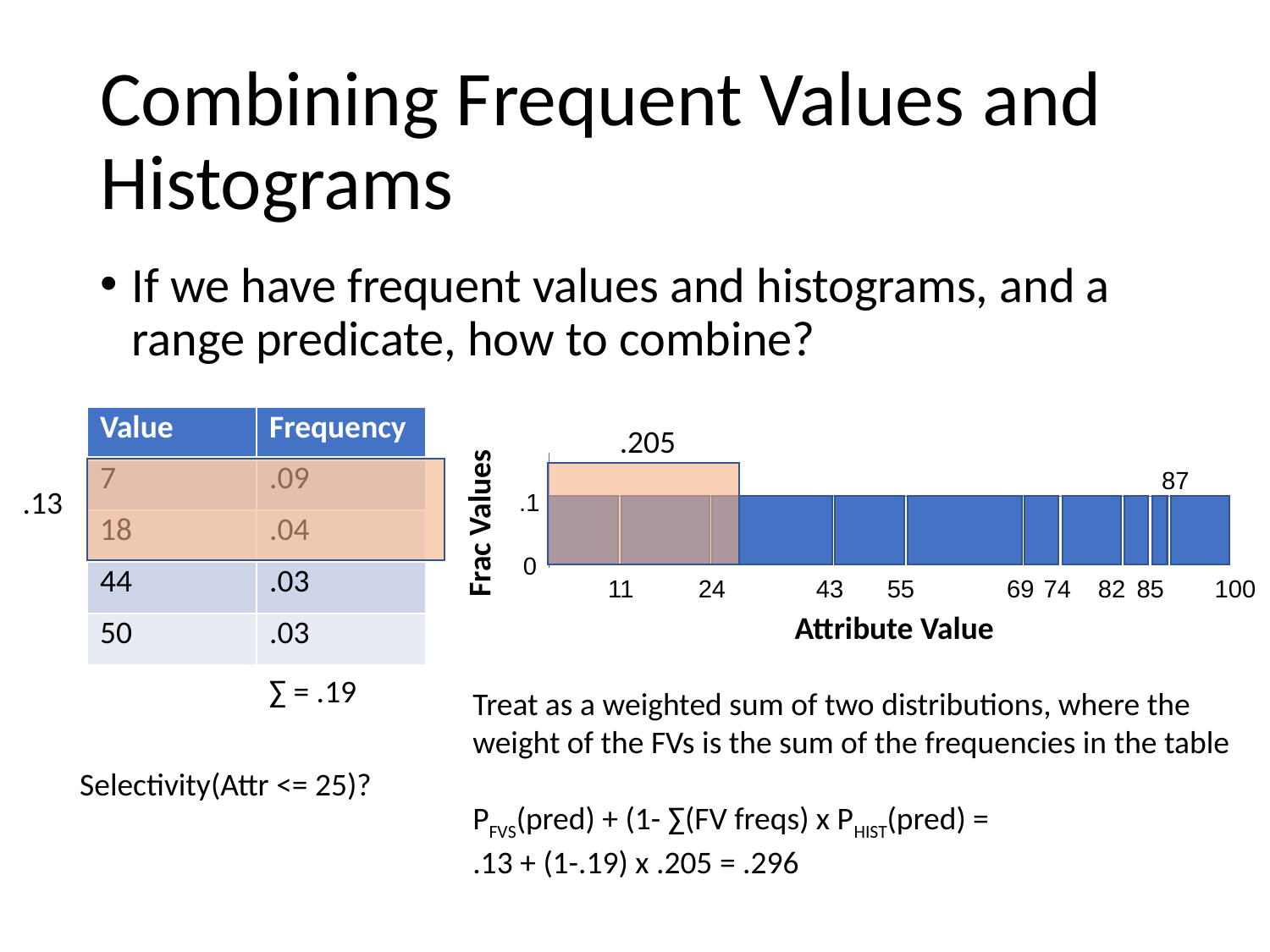

# Combining Frequent Values and Histograms
If we have frequent values and histograms, and a range predicate, how to combine?

| Value | Frequency |
| --- | --- |
| 7 | .09 |
| 18 | .04 |
| 44 | .03 |
| 50 | .03 |
.205

87
.1

Frac Values
0
11
24
43
55
69
74
82
85
100
Attribute Value

.13
∑ = .19
Treat as a weighted sum of two distributions, where the weight of the FVs is the sum of the frequencies in the table

PFVS(pred) + (1- ∑(FV freqs) x PHIST(pred) =
.13 + (1-.19) x .205 = .296
Selectivity(Attr <= 25)?